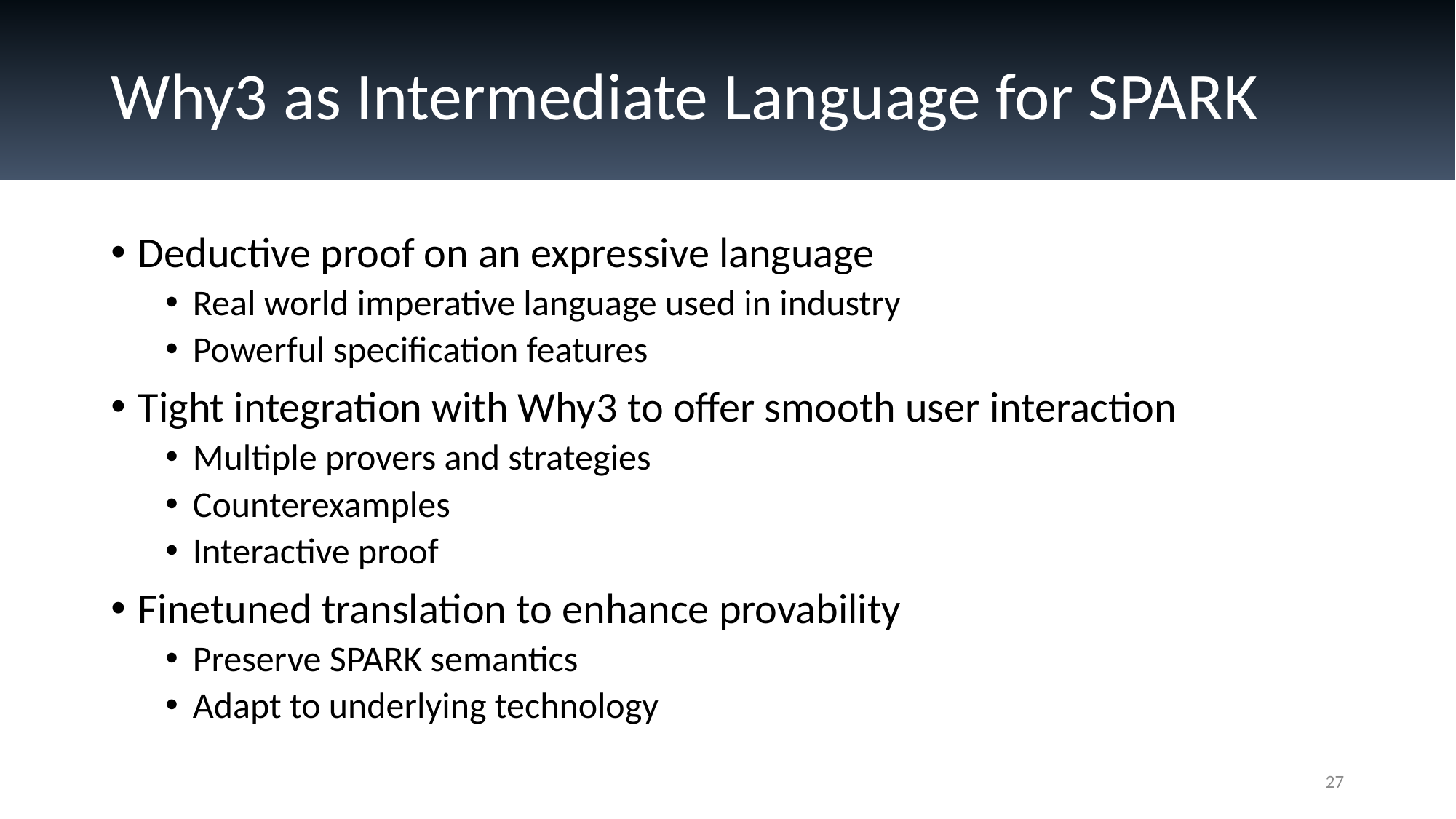

# Why3 as Intermediate Language for SPARK
Deductive proof on an expressive language
Real world imperative language used in industry
Powerful specification features
Tight integration with Why3 to offer smooth user interaction
Multiple provers and strategies
Counterexamples
Interactive proof
Finetuned translation to enhance provability
Preserve SPARK semantics
Adapt to underlying technology
27